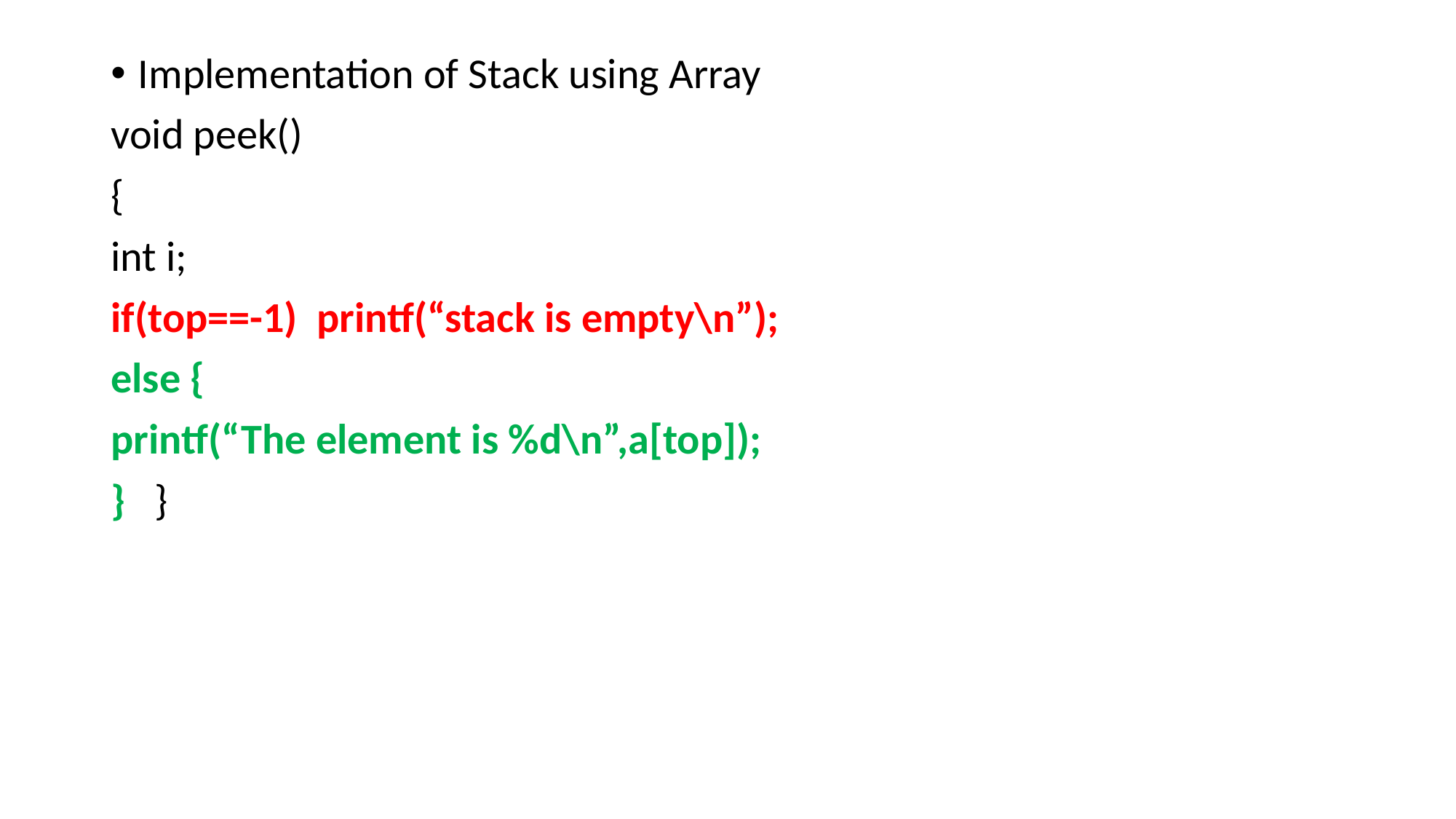

Implementation of Stack using Array
void peek()
{
int i;
if(top==-1)  printf(“stack is empty\n”);
else {
printf(“The element is %d\n”,a[top]);
}   }